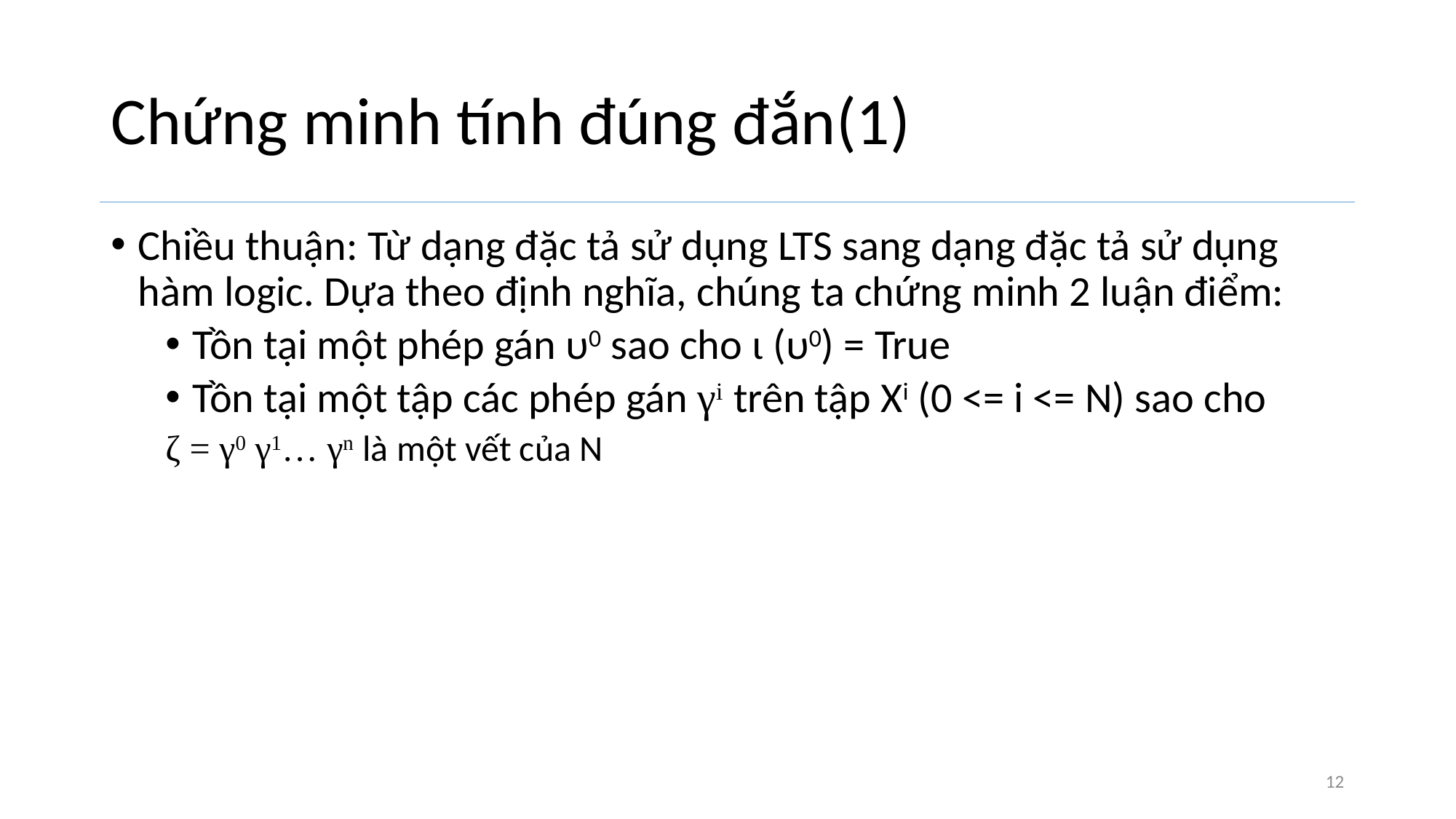

# Chứng minh tính đúng đắn(1)
Chiều thuận: Từ dạng đặc tả sử dụng LTS sang dạng đặc tả sử dụng hàm logic. Dựa theo định nghĩa, chúng ta chứng minh 2 luận điểm:
Tồn tại một phép gán υ0 sao cho ι (υ0) = True
Tồn tại một tập các phép gán γi trên tập Xi (0 <= i <= N) sao cho
ζ = γ0 γ1… γn là một vết của N
12